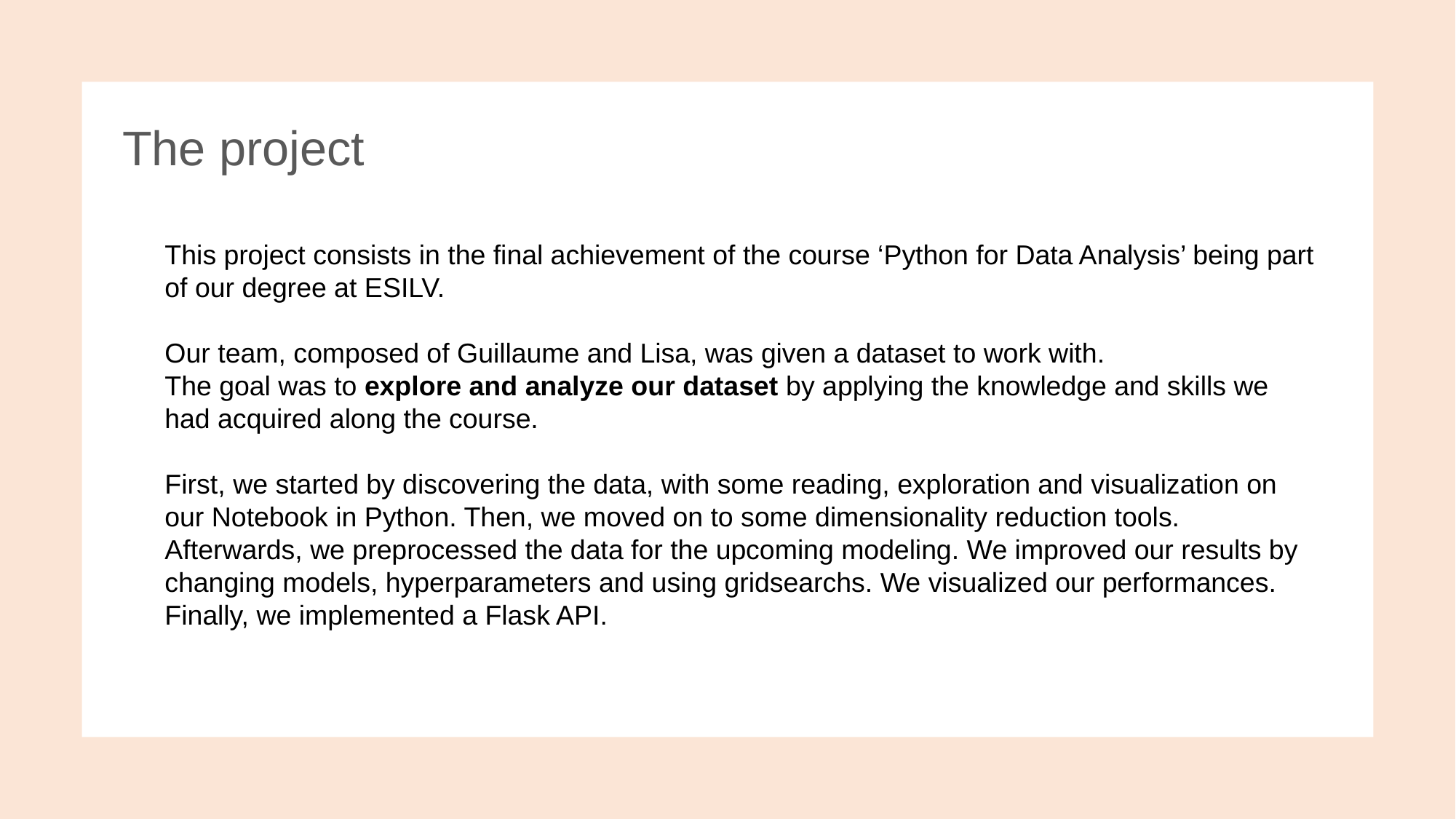

The project
This project consists in the final achievement of the course ‘Python for Data Analysis’ being part of our degree at ESILV.

Our team, composed of Guillaume and Lisa, was given a dataset to work with.
The goal was to explore and analyze our dataset by applying the knowledge and skills we had acquired along the course.

First, we started by discovering the data, with some reading, exploration and visualization on our Notebook in Python. Then, we moved on to some dimensionality reduction tools.
Afterwards, we preprocessed the data for the upcoming modeling. We improved our results by changing models, hyperparameters and using gridsearchs. We visualized our performances.
Finally, we implemented a Flask API.